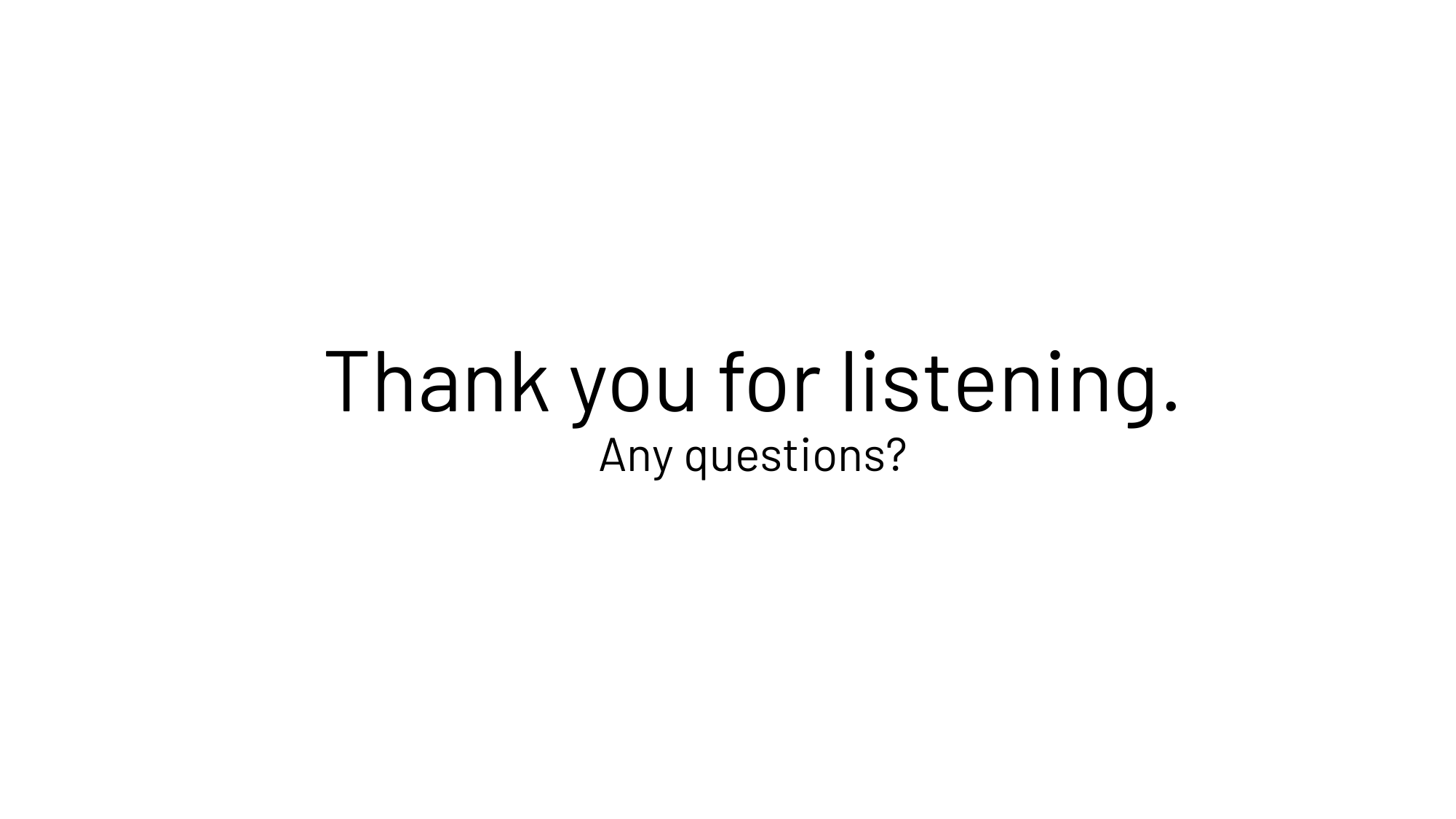

# Thank you for listening. Any questions?